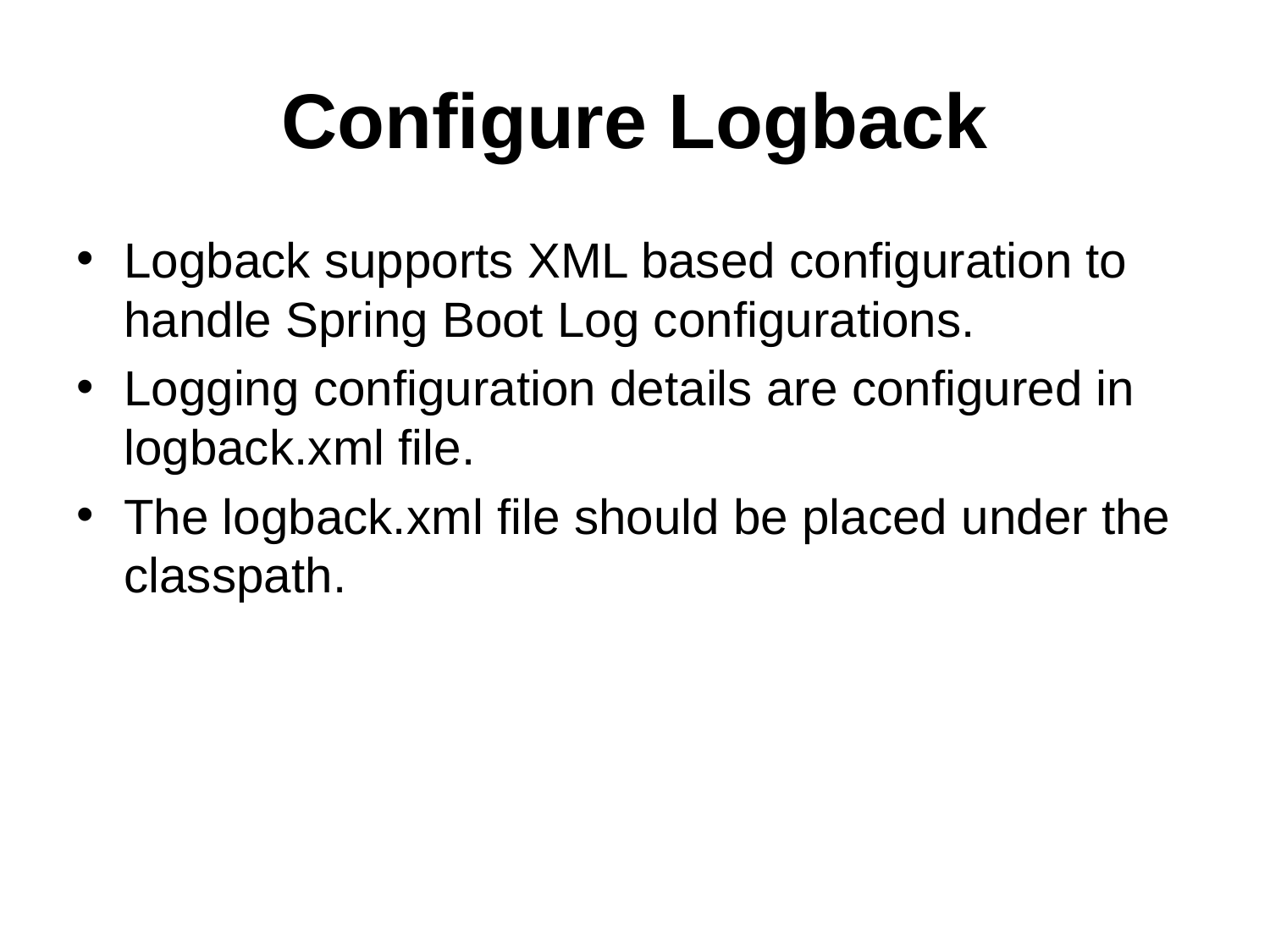

# Configure Logback
Logback supports XML based configuration to handle Spring Boot Log configurations.
Logging configuration details are configured in logback.xml file.
The logback.xml file should be placed under the classpath.